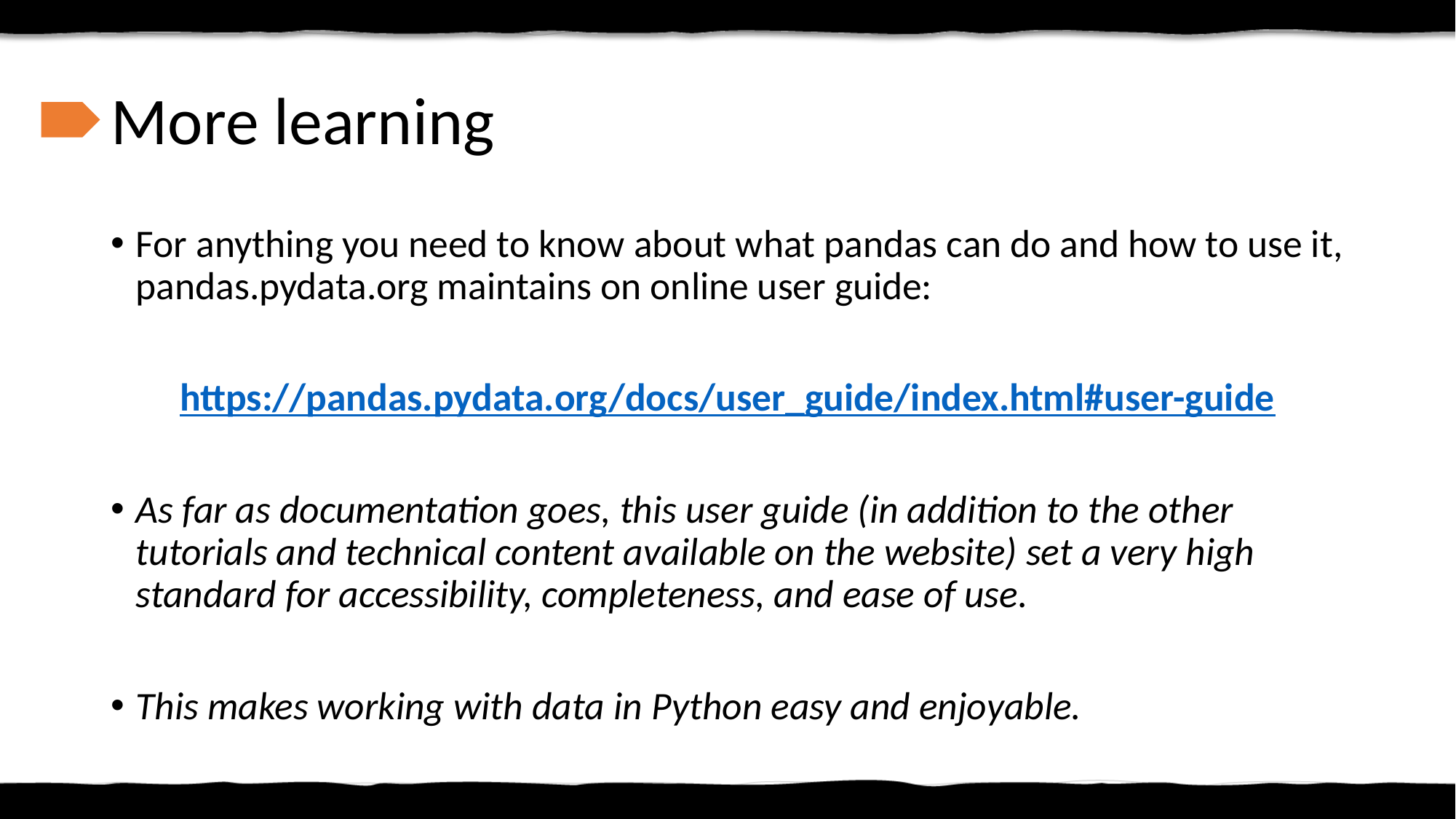

# More learning

For anything you need to know about what pandas can do and how to use it, pandas.pydata.org maintains on online user guide:

https://pandas.pydata.org/docs/user_guide/index.html#user-guide

As far as documentation goes, this user guide (in addition to the other tutorials and technical content available on the website) set a very high standard for accessibility, completeness, and ease of use.

This makes working with data in Python easy and enjoyable.